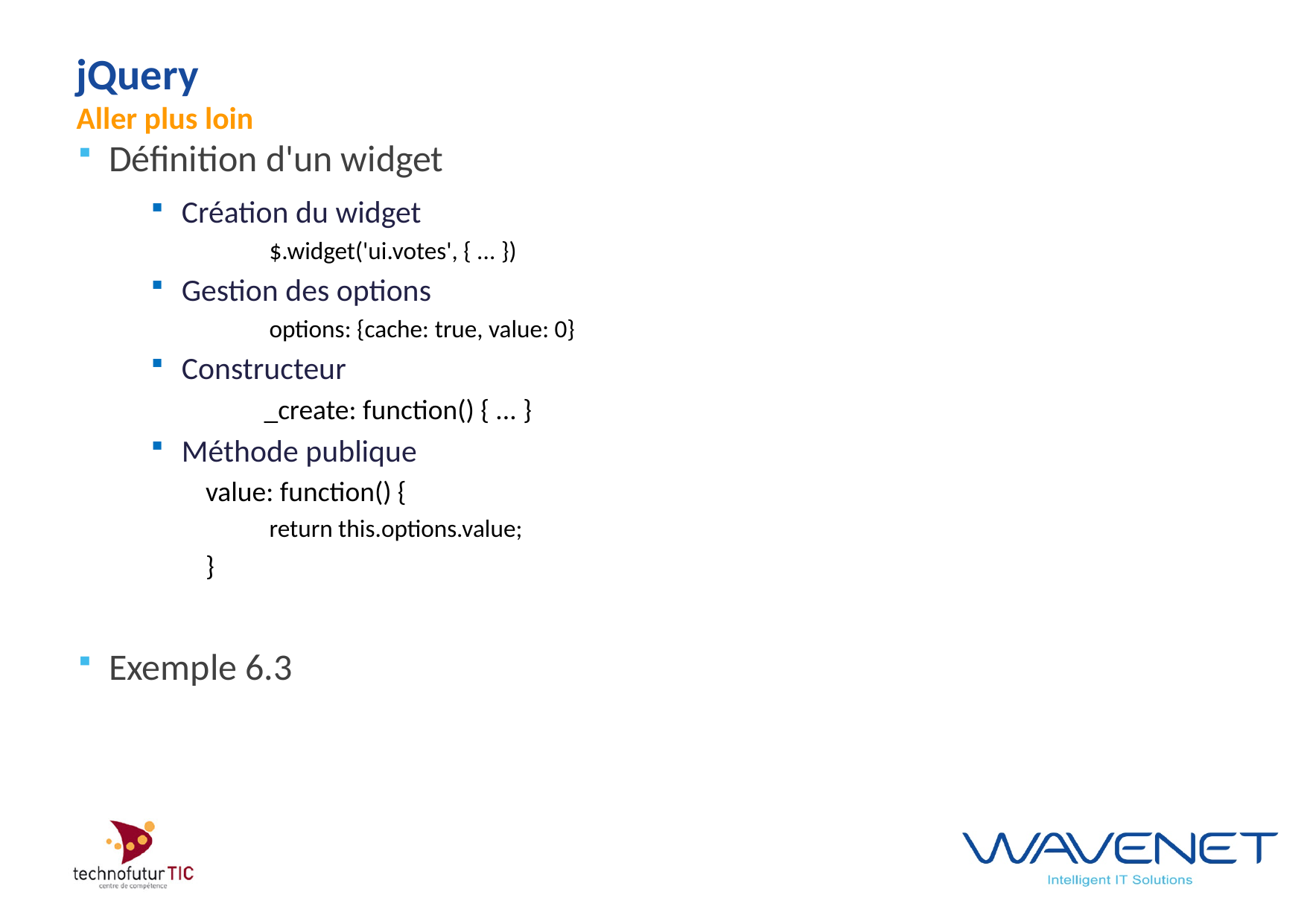

# jQuery Aller plus loin
Définition d'un widget
Création du widget
$.widget('ui.votes', { ... })
Gestion des options
options: {cache: true, value: 0}
Constructeur
_create: function() { ... }
Méthode publique
value: function() {
return this.options.value;
}

Exemple 6.3